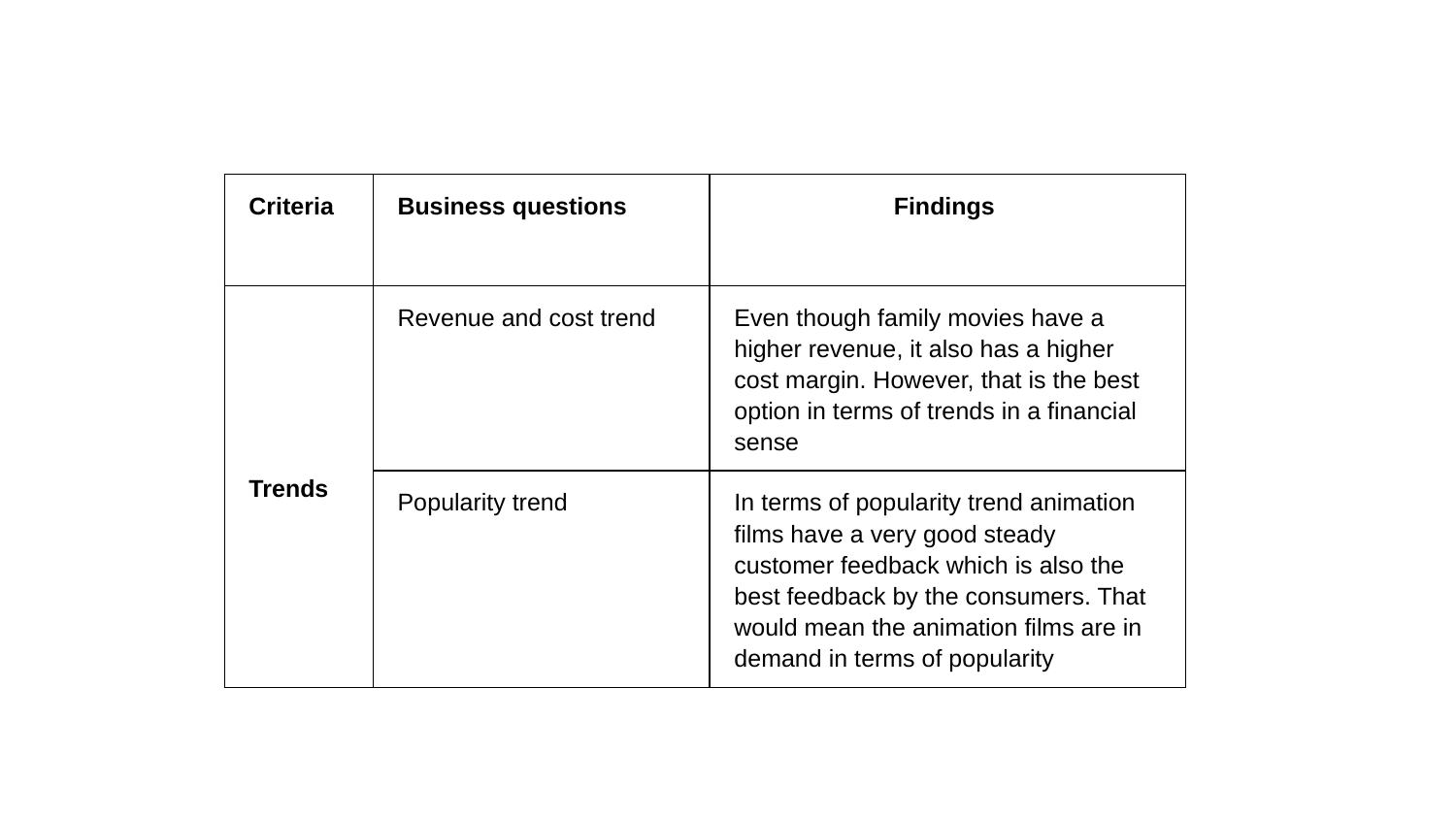

| Criteria | Business questions | Findings |
| --- | --- | --- |
| Trends | Revenue and cost trend | Even though family movies have a higher revenue, it also has a higher cost margin. However, that is the best option in terms of trends in a financial sense |
| --- | --- | --- |
|  | Popularity trend | In terms of popularity trend animation films have a very good steady customer feedback which is also the best feedback by the consumers. That would mean the animation films are in demand in terms of popularity |